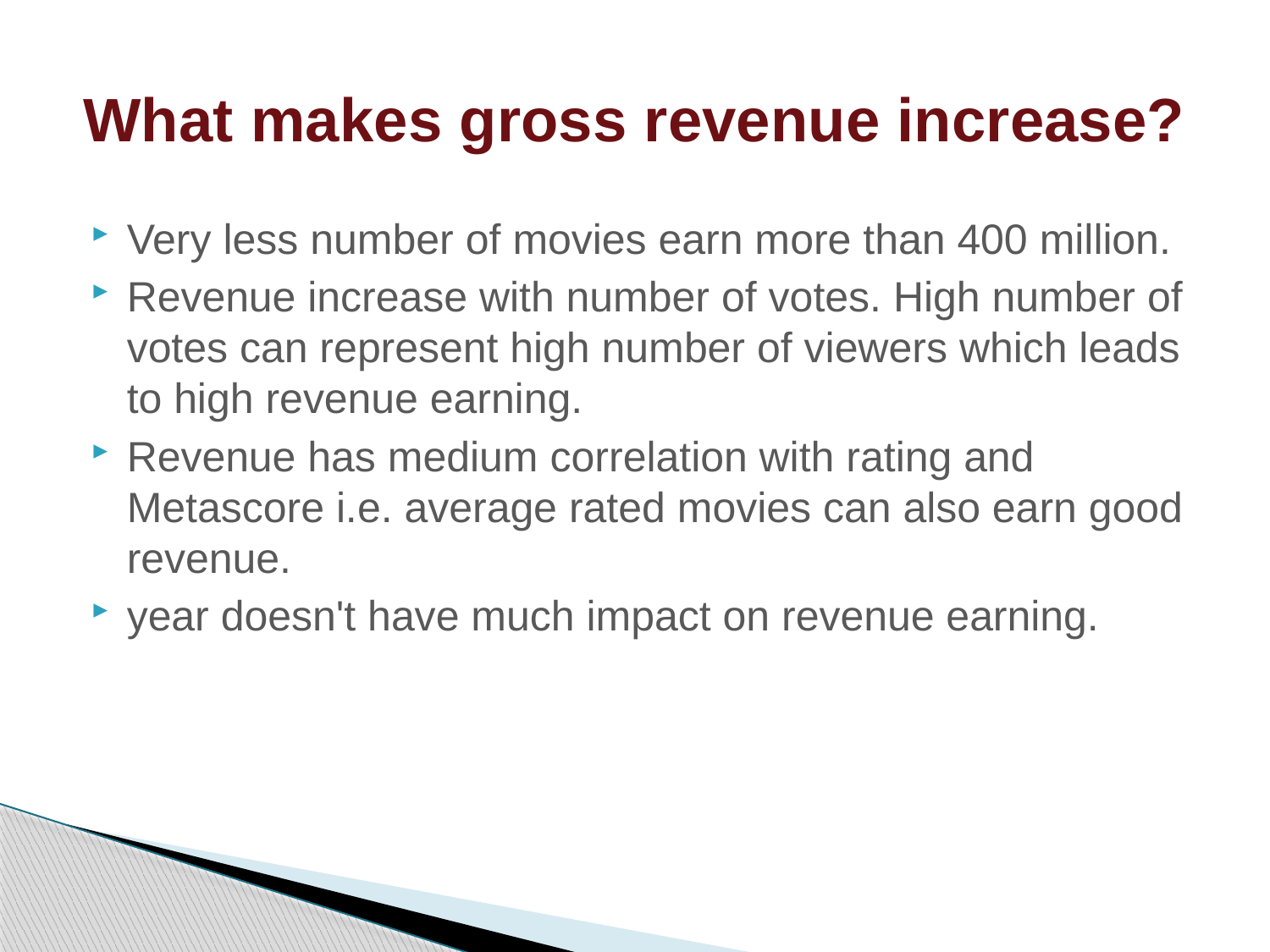

# What makes gross revenue increase?
Very less number of movies earn more than 400 million.
Revenue increase with number of votes. High number of votes can represent high number of viewers which leads to high revenue earning.
Revenue has medium correlation with rating and Metascore i.e. average rated movies can also earn good revenue.
year doesn't have much impact on revenue earning.